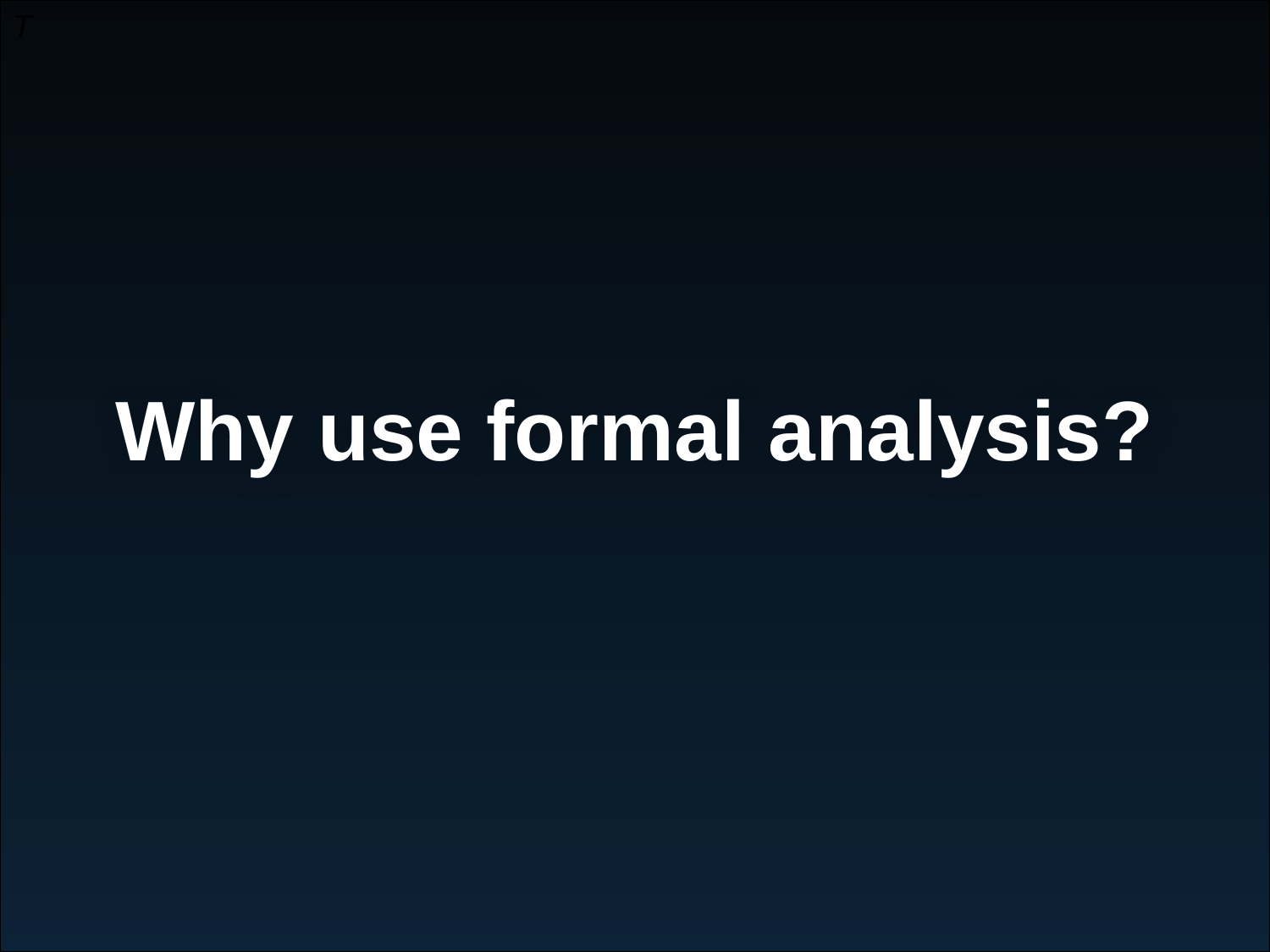

T
# 1994
Why use formal analysis?